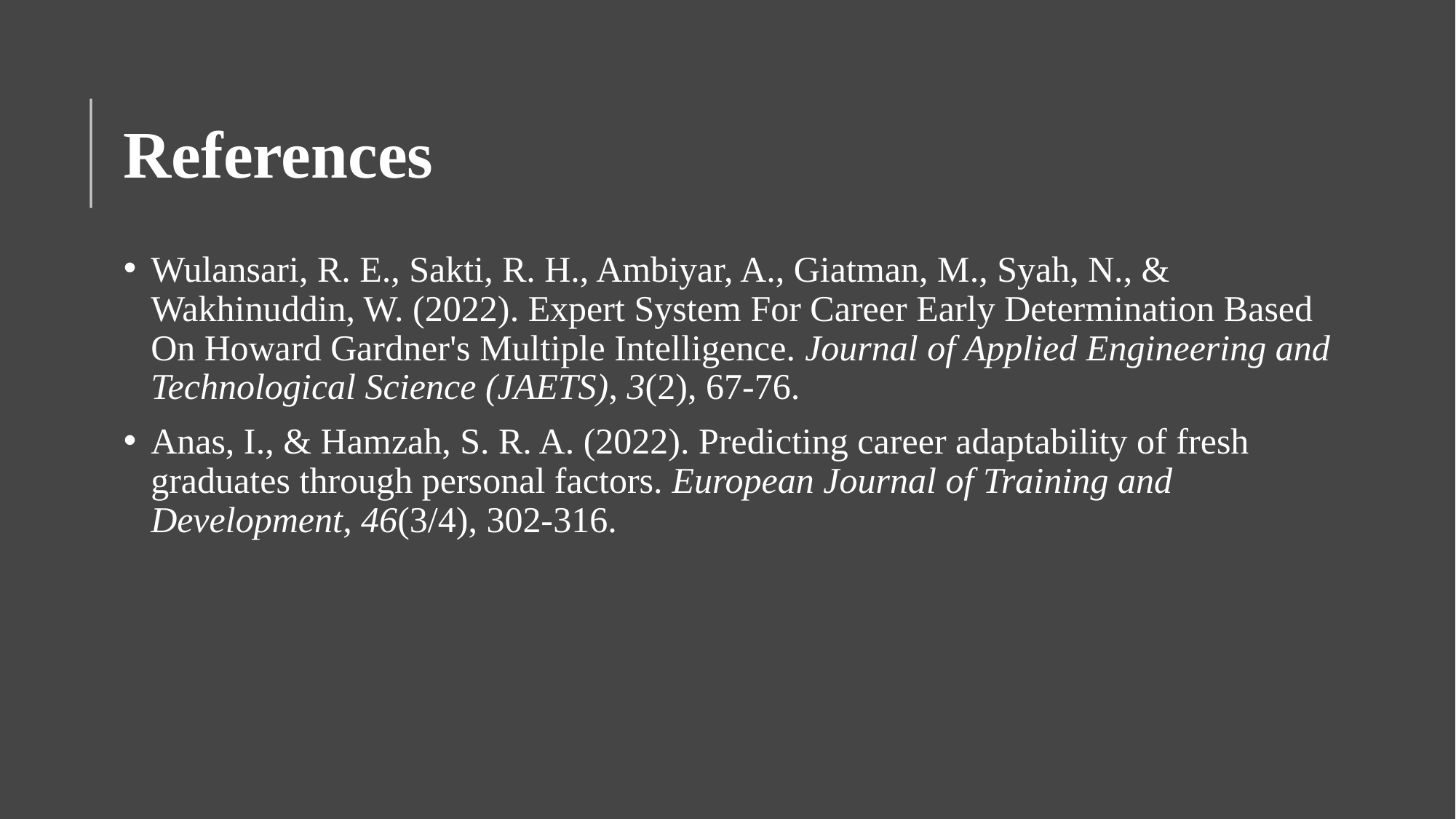

# References
Wulansari, R. E., Sakti, R. H., Ambiyar, A., Giatman, M., Syah, N., & Wakhinuddin, W. (2022). Expert System For Career Early Determination Based On Howard Gardner's Multiple Intelligence. Journal of Applied Engineering and Technological Science (JAETS), 3(2), 67-76.
Anas, I., & Hamzah, S. R. A. (2022). Predicting career adaptability of fresh graduates through personal factors. European Journal of Training and Development, 46(3/4), 302-316.